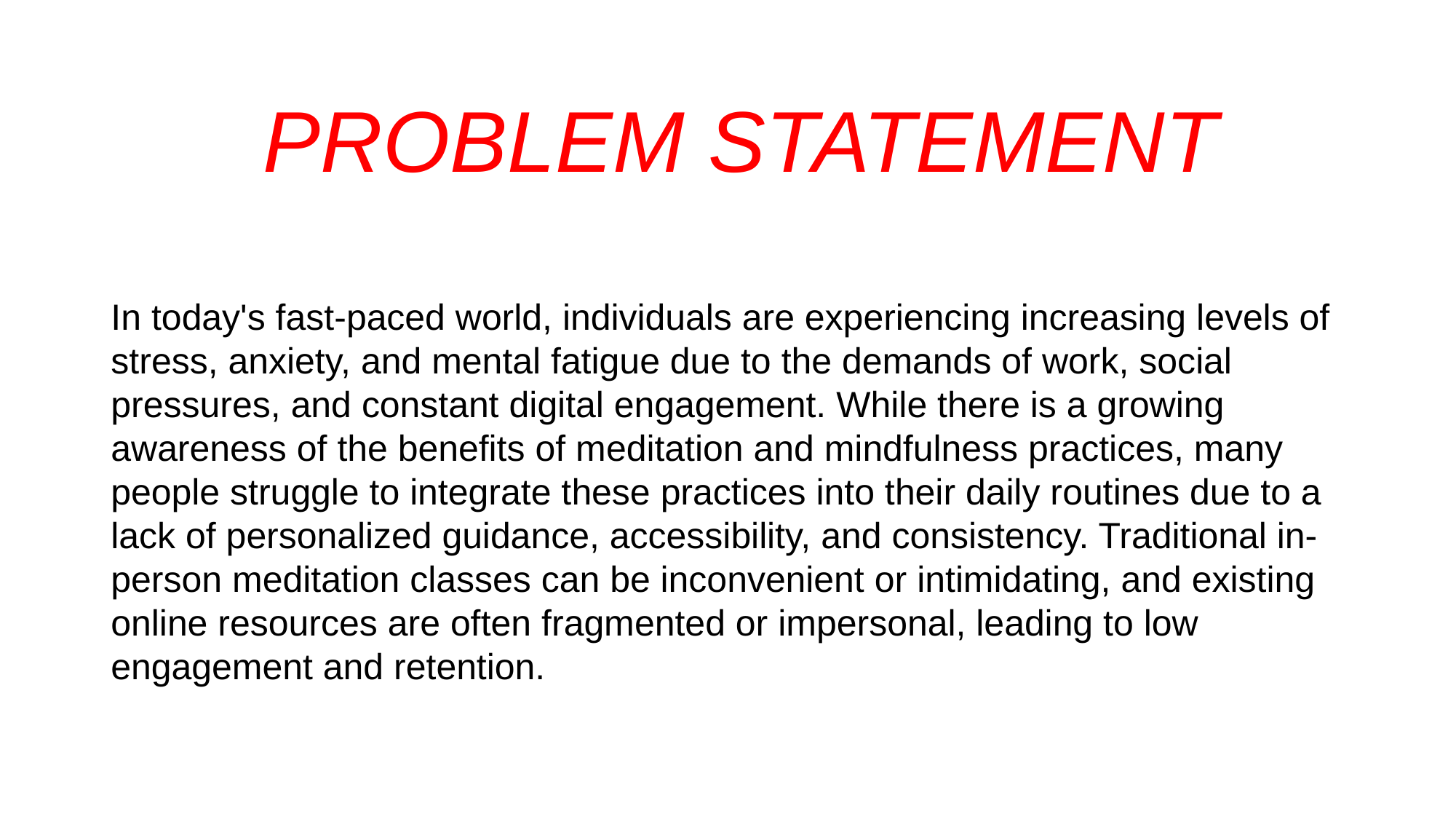

# PROBLEM STATEMENT
In today's fast-paced world, individuals are experiencing increasing levels of stress, anxiety, and mental fatigue due to the demands of work, social pressures, and constant digital engagement. While there is a growing awareness of the benefits of meditation and mindfulness practices, many people struggle to integrate these practices into their daily routines due to a lack of personalized guidance, accessibility, and consistency. Traditional in-person meditation classes can be inconvenient or intimidating, and existing online resources are often fragmented or impersonal, leading to low engagement and retention.